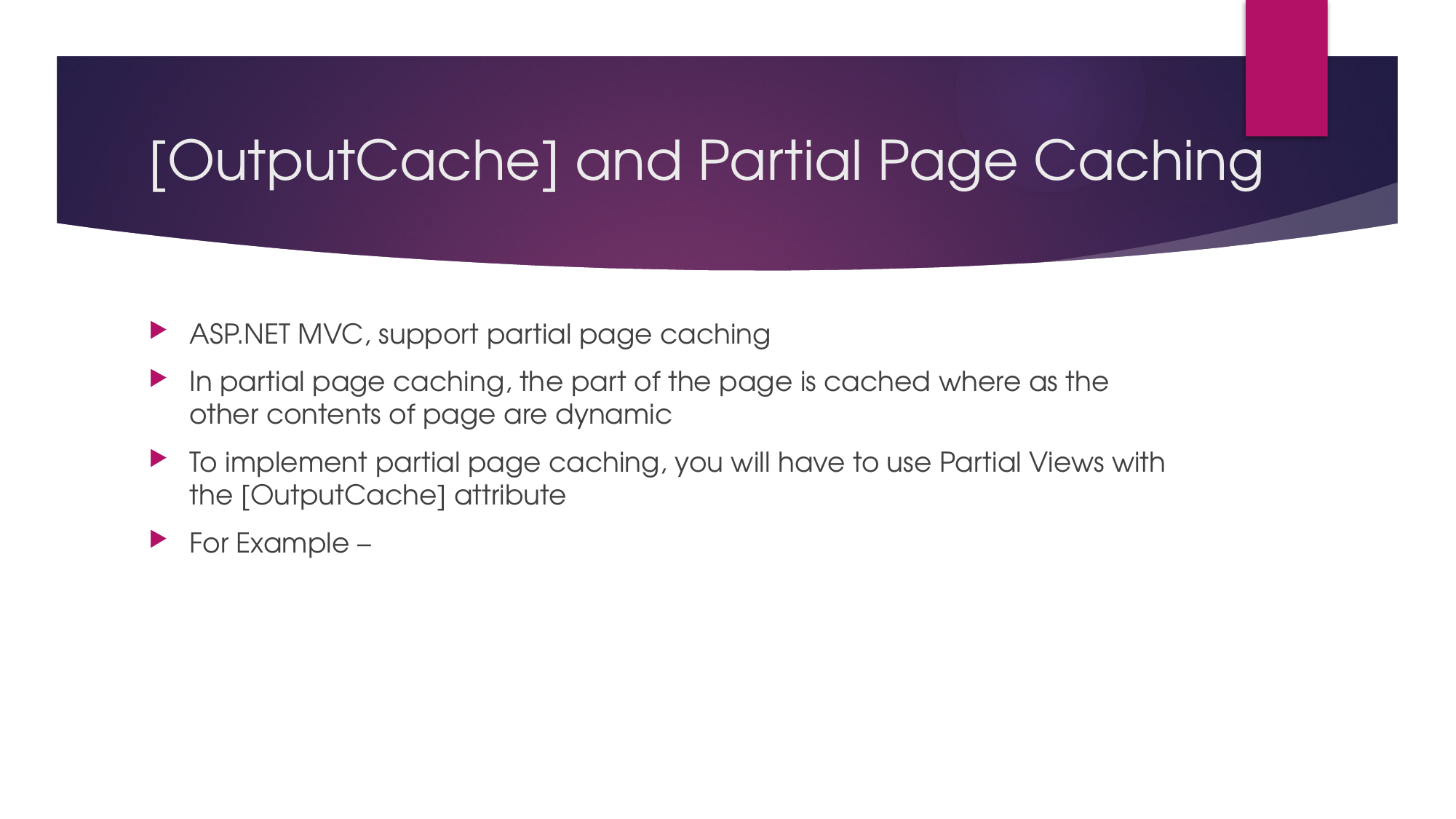

# [OutputCache] and Partial Page Caching
ASP.NET MVC, support partial page caching
In partial page caching, the part of the page is cached where as the other contents of page are dynamic
To implement partial page caching, you will have to use Partial Views with the [OutputCache] attribute
For Example –